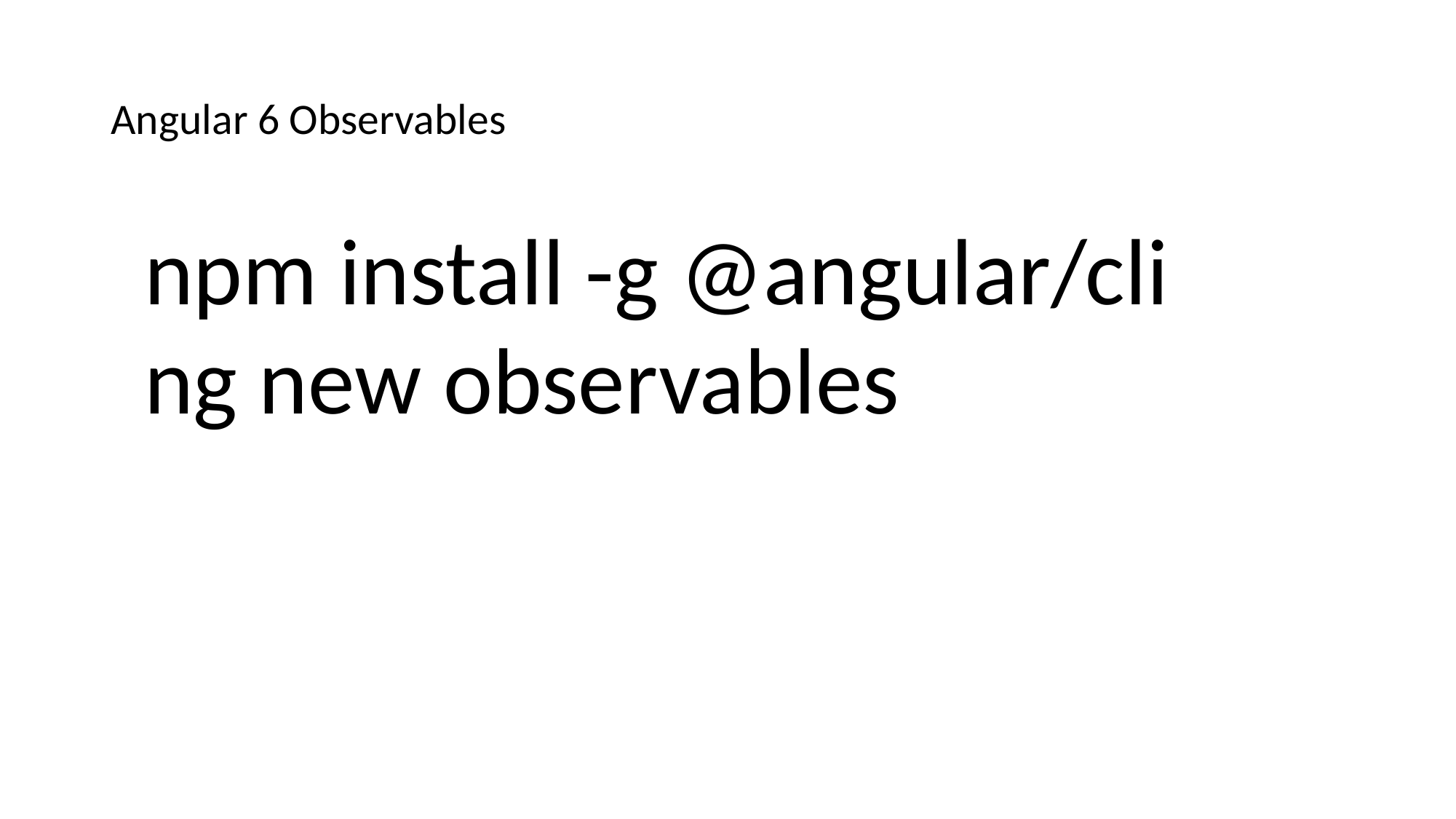

# Angular 6 Observables
npm install -g @angular/cli
ng new observables